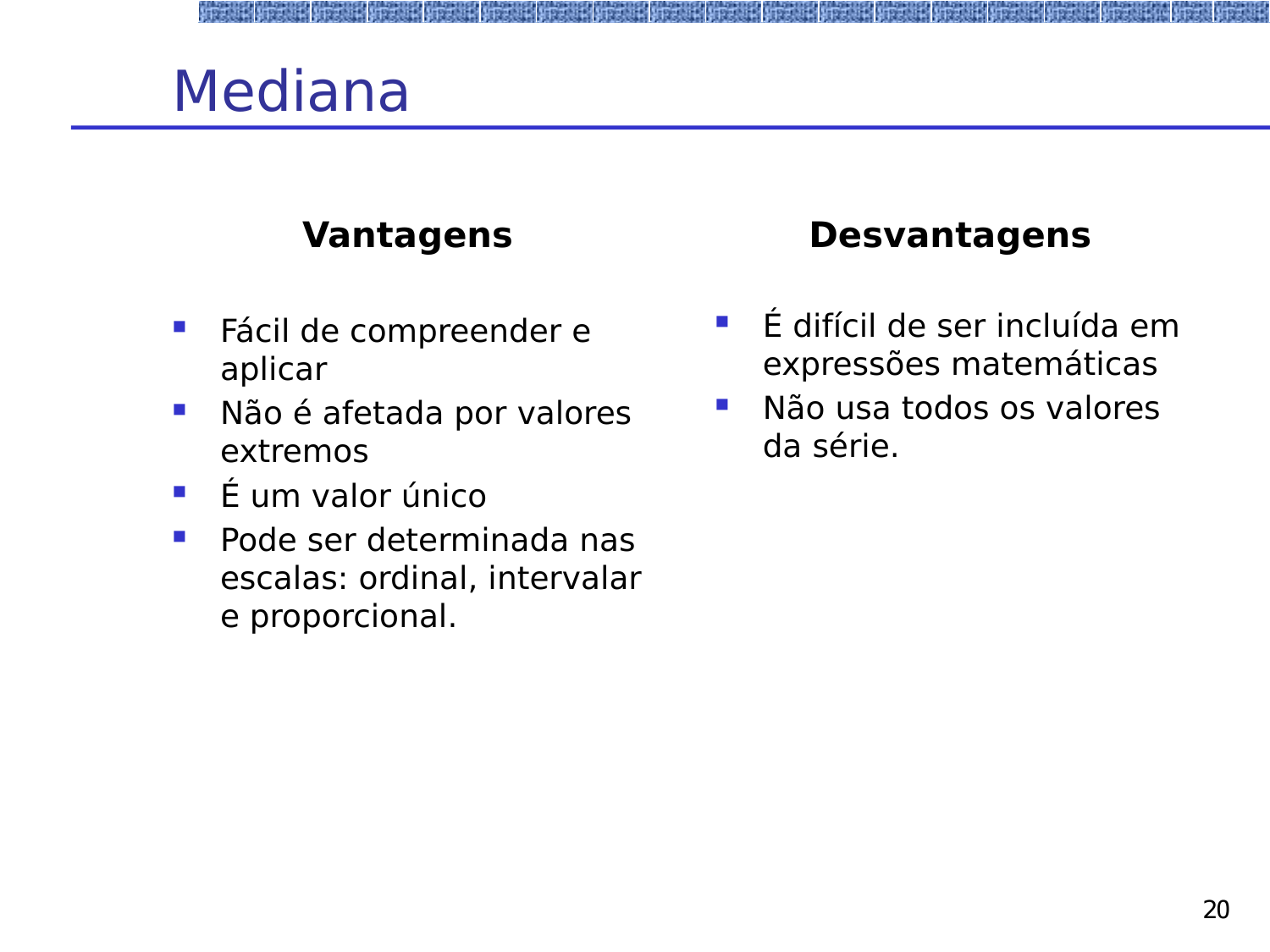

# Mediana
Desvantagens

É difícil de ser incluída em expressões matemáticas
Não usa todos os valores da série.

Vantagens

Fácil de compreender e aplicar
Não é afetada por valores extremos
É um valor único
Pode ser determinada nas escalas: ordinal, intervalar e proporcional.

20